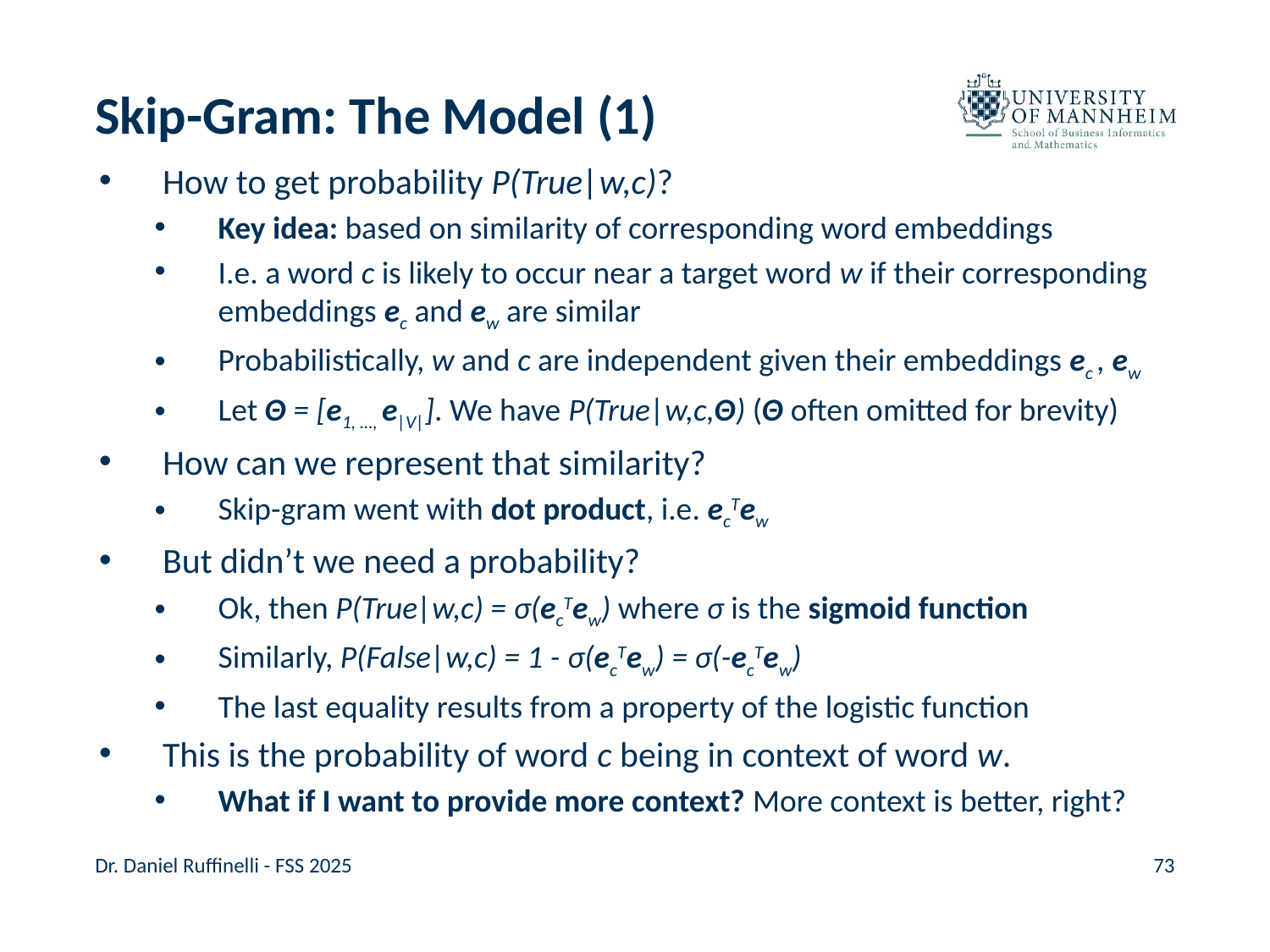

# Skip-Gram: The Model (1)
How to get probability P(True|w,c)?
Key idea: based on similarity of corresponding word embeddings
I.e. a word c is likely to occur near a target word w if their corresponding embeddings ec and ew are similar
Probabilistically, w and c are independent given their embeddings ec , ew
Let Θ = [e1, …, e|V|]. We have P(True|w,c,Θ) (Θ often omitted for brevity)
How can we represent that similarity?
Skip-gram went with dot product, i.e. ecTew
But didn’t we need a probability?
Ok, then P(True|w,c) = σ(ecTew) where σ is the sigmoid function
Similarly, P(False|w,c) = 1 - σ(ecTew) = σ(-ecTew)
The last equality results from a property of the logistic function
This is the probability of word c being in context of word w.
What if I want to provide more context? More context is better, right?
Dr. Daniel Ruffinelli - FSS 2025
73